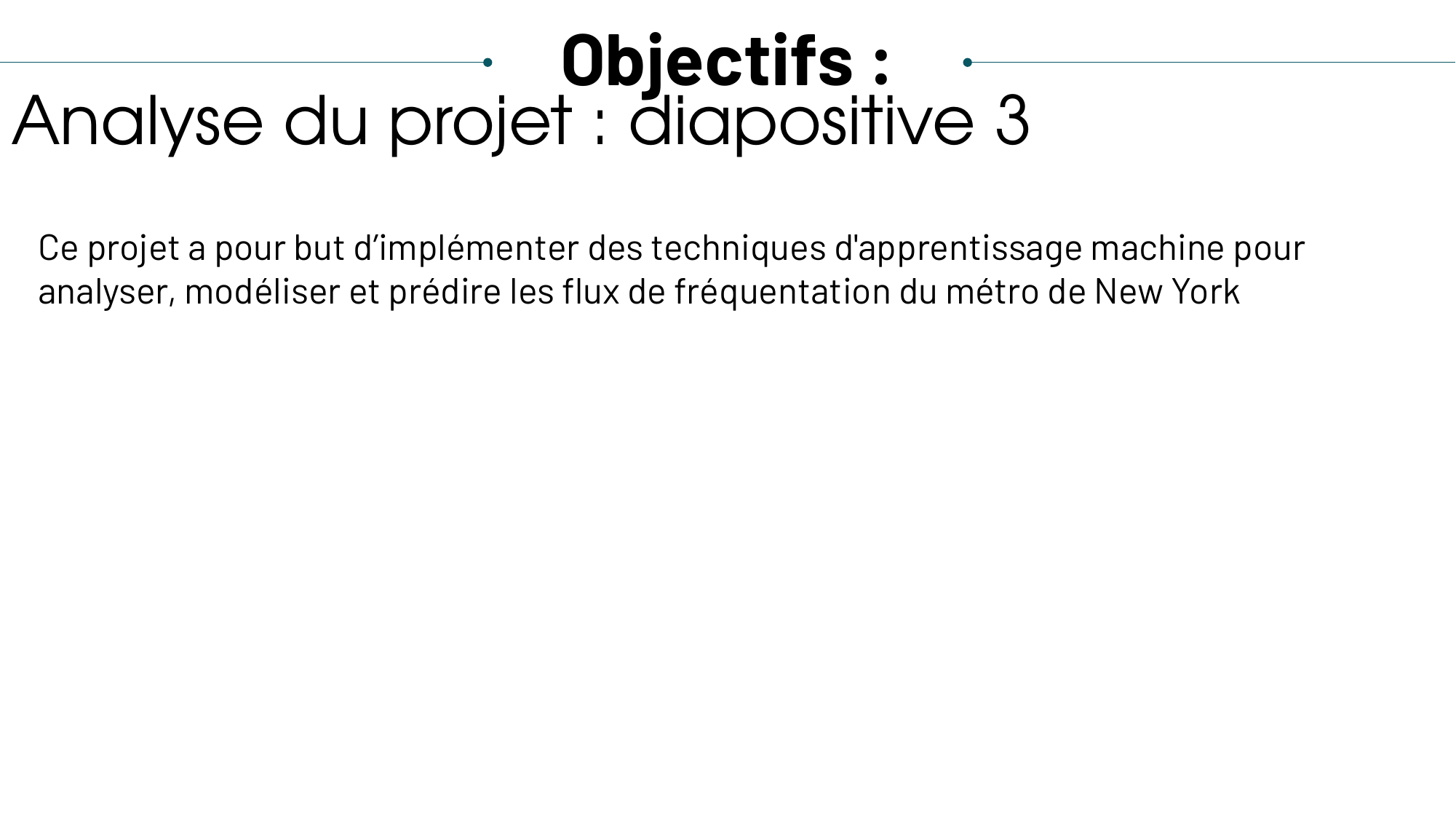

Objectifs :
Analyse du projet : diapositive 3
Ce projet a pour but d’implémenter des techniques d'apprentissage machine pour analyser, modéliser et prédire les flux de fréquentation du métro de New York

ANALYSE DE MARCHÉ
ANALYSE TECHNIQUE
ANALYSE ÉCONOMIQUE